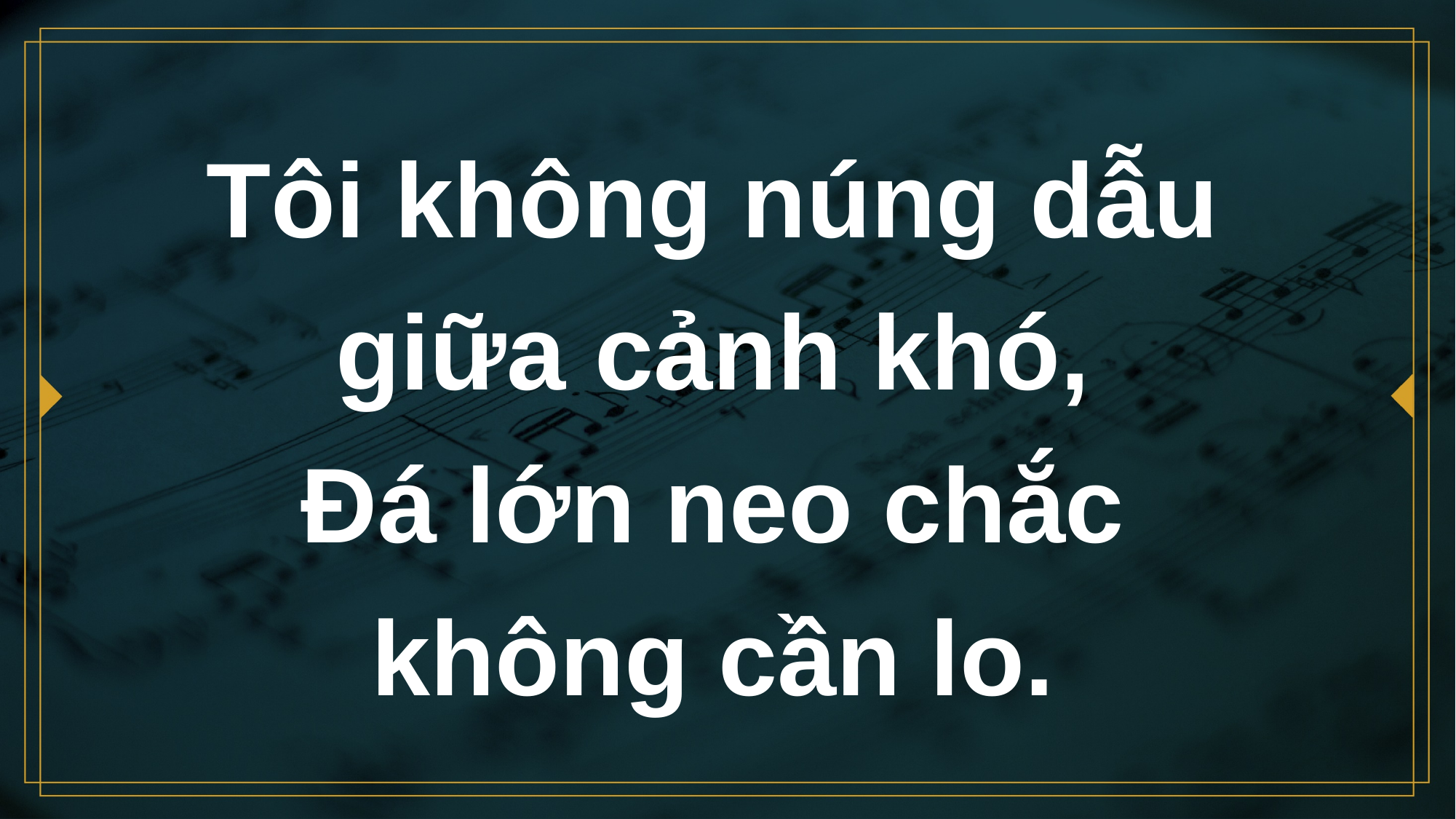

# Tôi không núng dẫu giữa cảnh khó, Đá lớn neo chắc không cần lo.